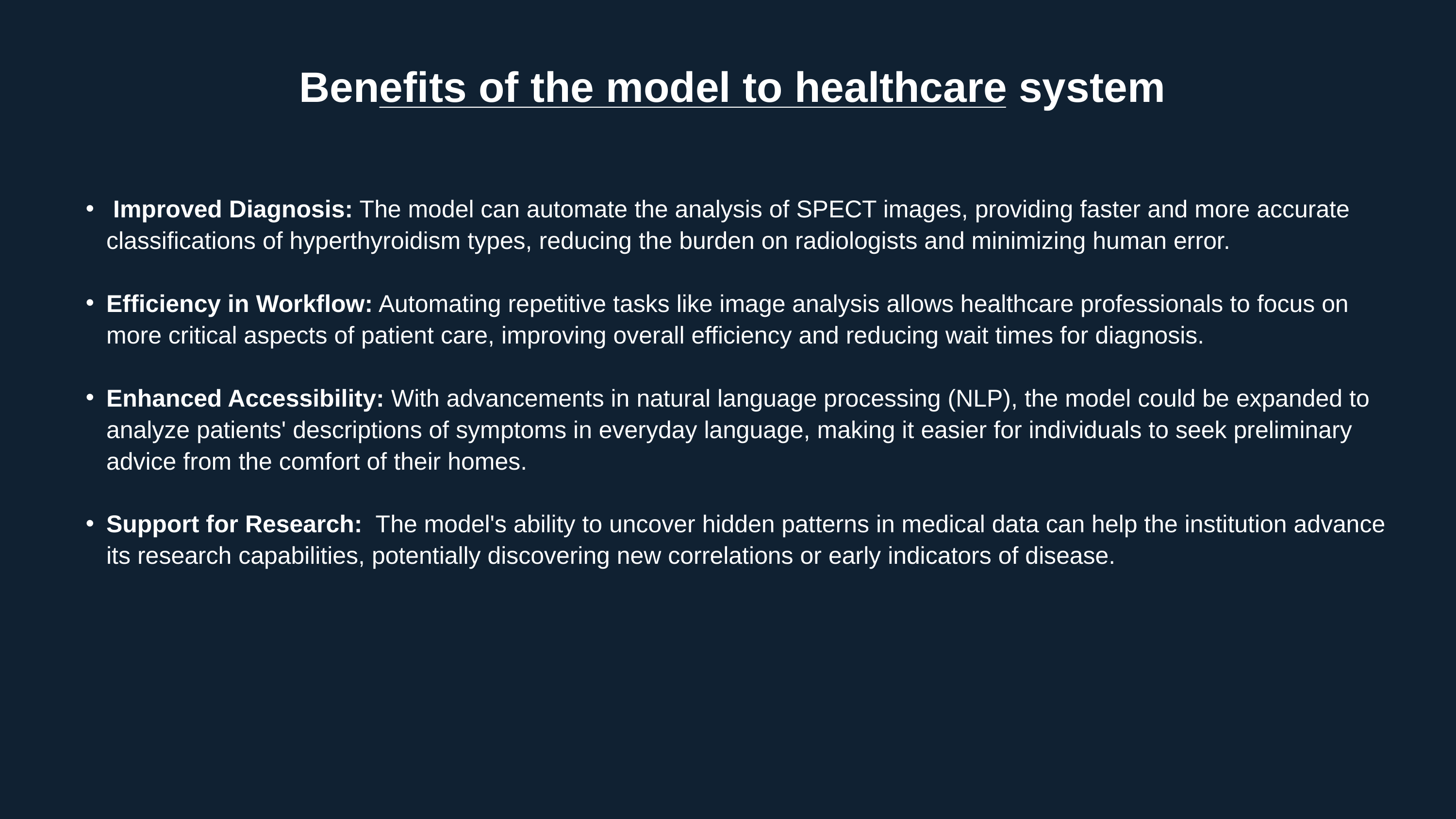

Benefits of the model to healthcare system

 Improved Diagnosis: The model can automate the analysis of SPECT images, providing faster and more accurate classifications of hyperthyroidism types, reducing the burden on radiologists and minimizing human error.

Efficiency in Workflow: Automating repetitive tasks like image analysis allows healthcare professionals to focus on more critical aspects of patient care, improving overall efficiency and reducing wait times for diagnosis.

Enhanced Accessibility: With advancements in natural language processing (NLP), the model could be expanded to analyze patients' descriptions of symptoms in everyday language, making it easier for individuals to seek preliminary advice from the comfort of their homes.

Support for Research:  The model's ability to uncover hidden patterns in medical data can help the institution advance its research capabilities, potentially discovering new correlations or early indicators of disease.